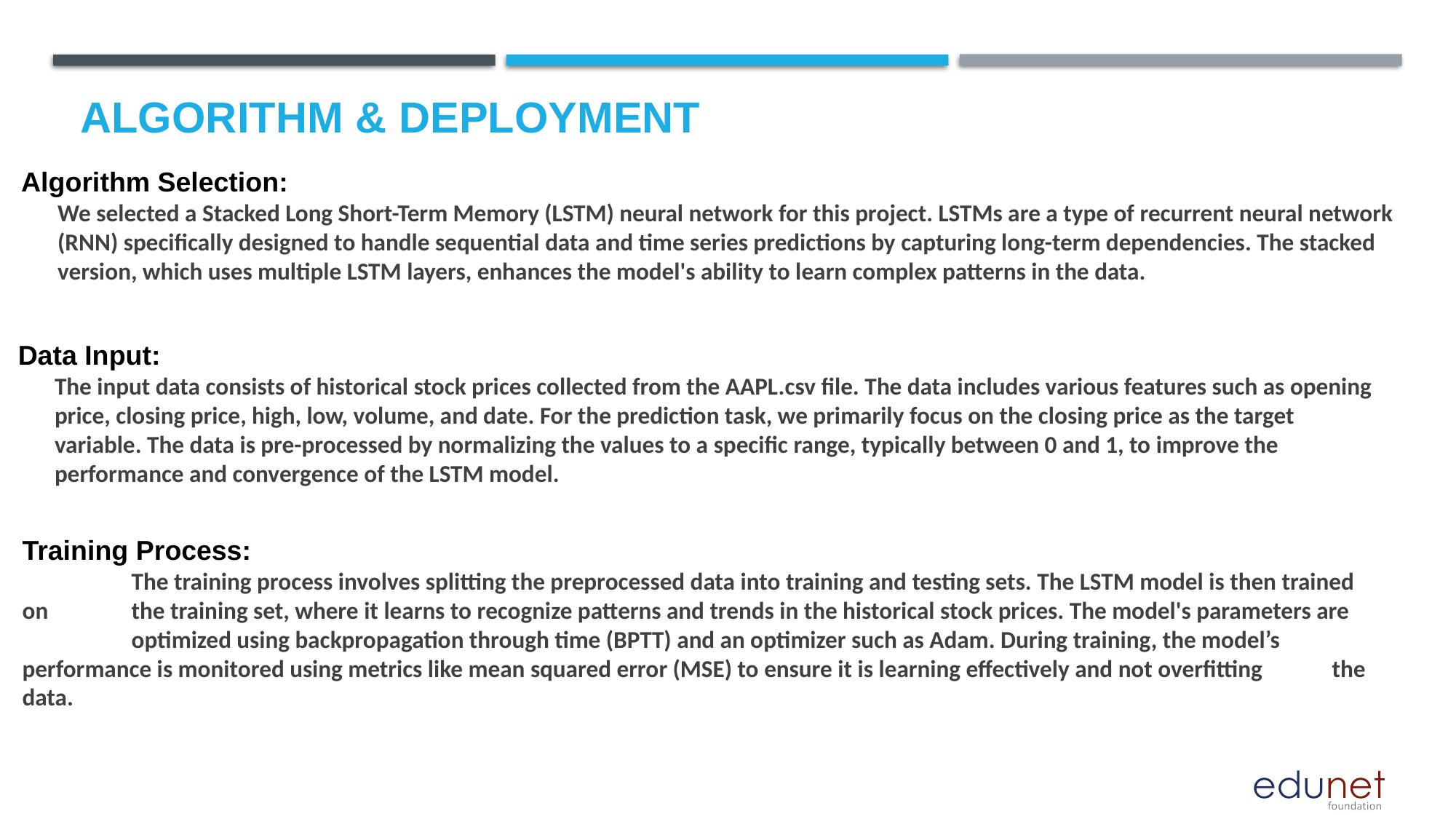

# Algorithm & Deployment
Algorithm Selection:
	We selected a Stacked Long Short-Term Memory (LSTM) neural network for this project. LSTMs are a type of recurrent neural network (RNN) specifically designed to handle sequential data and time series predictions by capturing long-term dependencies. The stacked version, which uses multiple LSTM layers, enhances the model's ability to learn complex patterns in the data.
Data Input:
	The input data consists of historical stock prices collected from the AAPL.csv file. The data includes various features such as opening price, closing price, high, low, volume, and date. For the prediction task, we primarily focus on the closing price as the target variable. The data is pre-processed by normalizing the values to a specific range, typically between 0 and 1, to improve the performance and convergence of the LSTM model.

Training Process:
	The training process involves splitting the preprocessed data into training and testing sets. The LSTM model is then trained on 	the training set, where it learns to recognize patterns and trends in the historical stock prices. The model's parameters are 	optimized using backpropagation through time (BPTT) and an optimizer such as Adam. During training, the model’s 	performance is monitored using metrics like mean squared error (MSE) to ensure it is learning effectively and not overfitting 	the data.